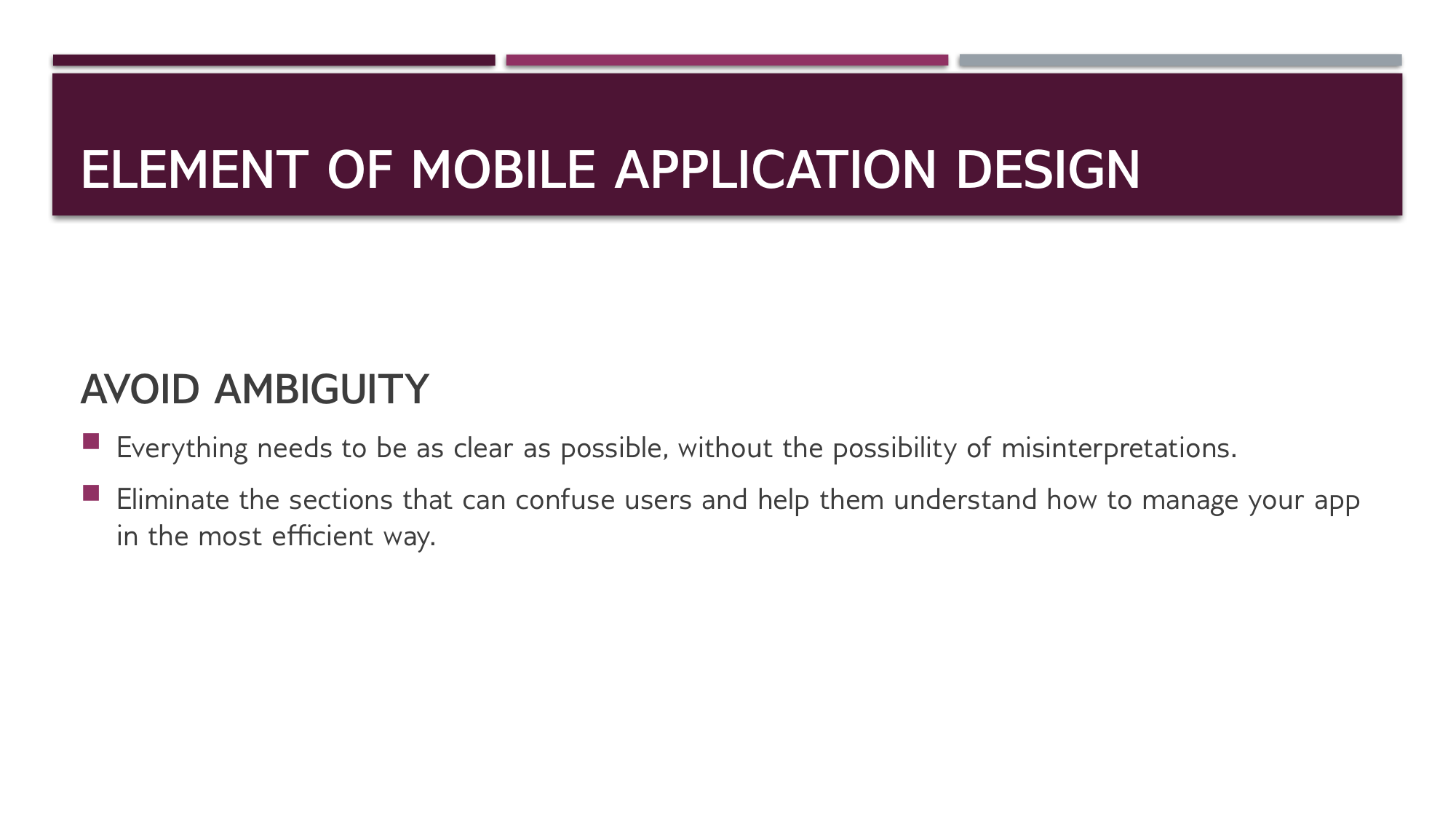

# ELEMENT OF MOBILE APPLICATION DESIGN
AVOID AMBIGUITY
Everything needs to be as clear as possible, without the possibility of misinterpretations.
Eliminate the sections that can confuse users and help them understand how to manage your app in the most efficient way.